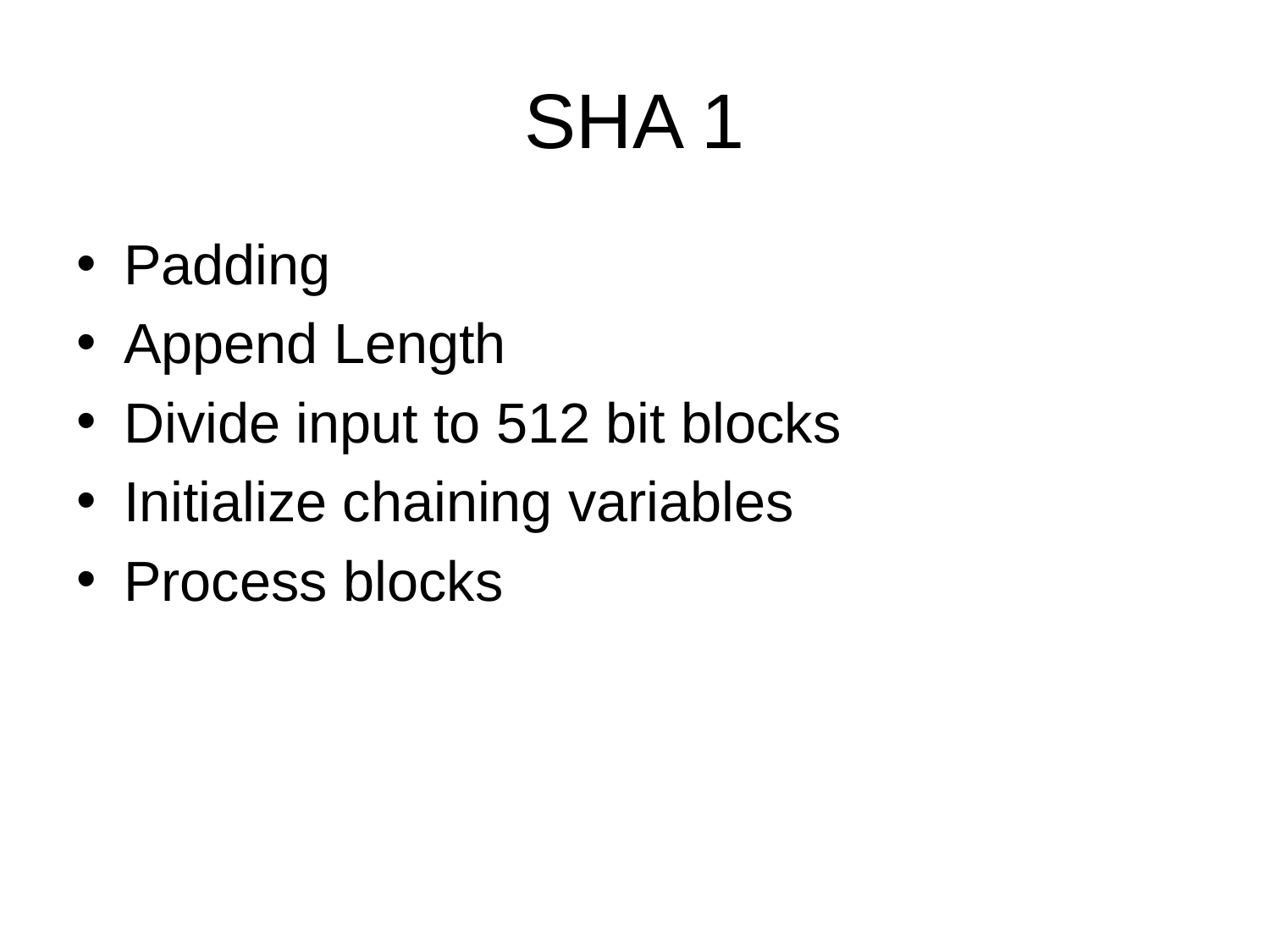

# SHA 1
Padding
Append Length
Divide input to 512 bit blocks
Initialize chaining variables
Process blocks